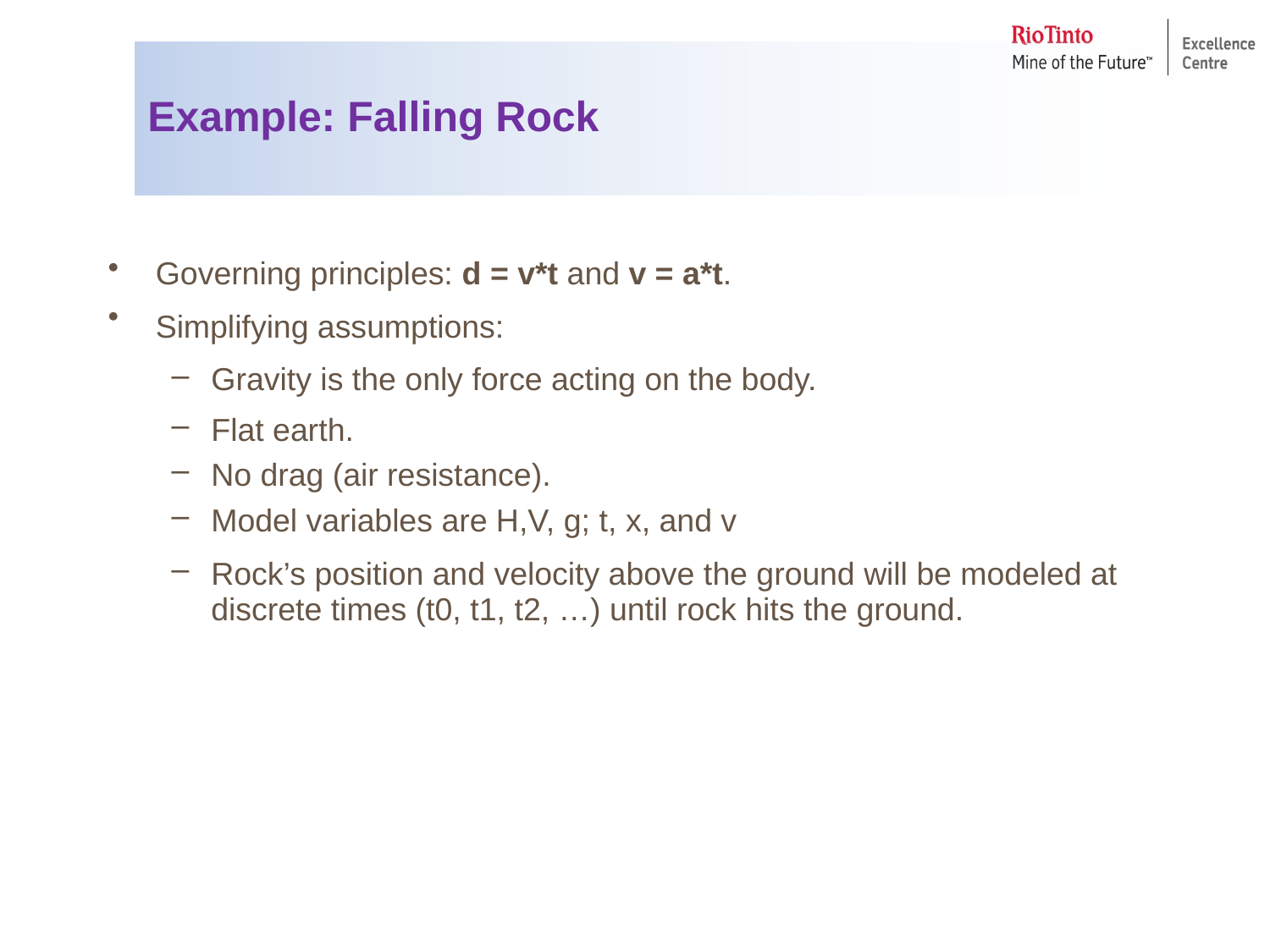

# Example: Falling Rock
Governing principles: d = v*t and v = a*t.
Simplifying assumptions:
Gravity is the only force acting on the body.
Flat earth.
No drag (air resistance).
Model variables are H,V, g; t, x, and v
Rock’s position and velocity above the ground will be modeled at discrete times (t0, t1, t2, …) until rock hits the ground.